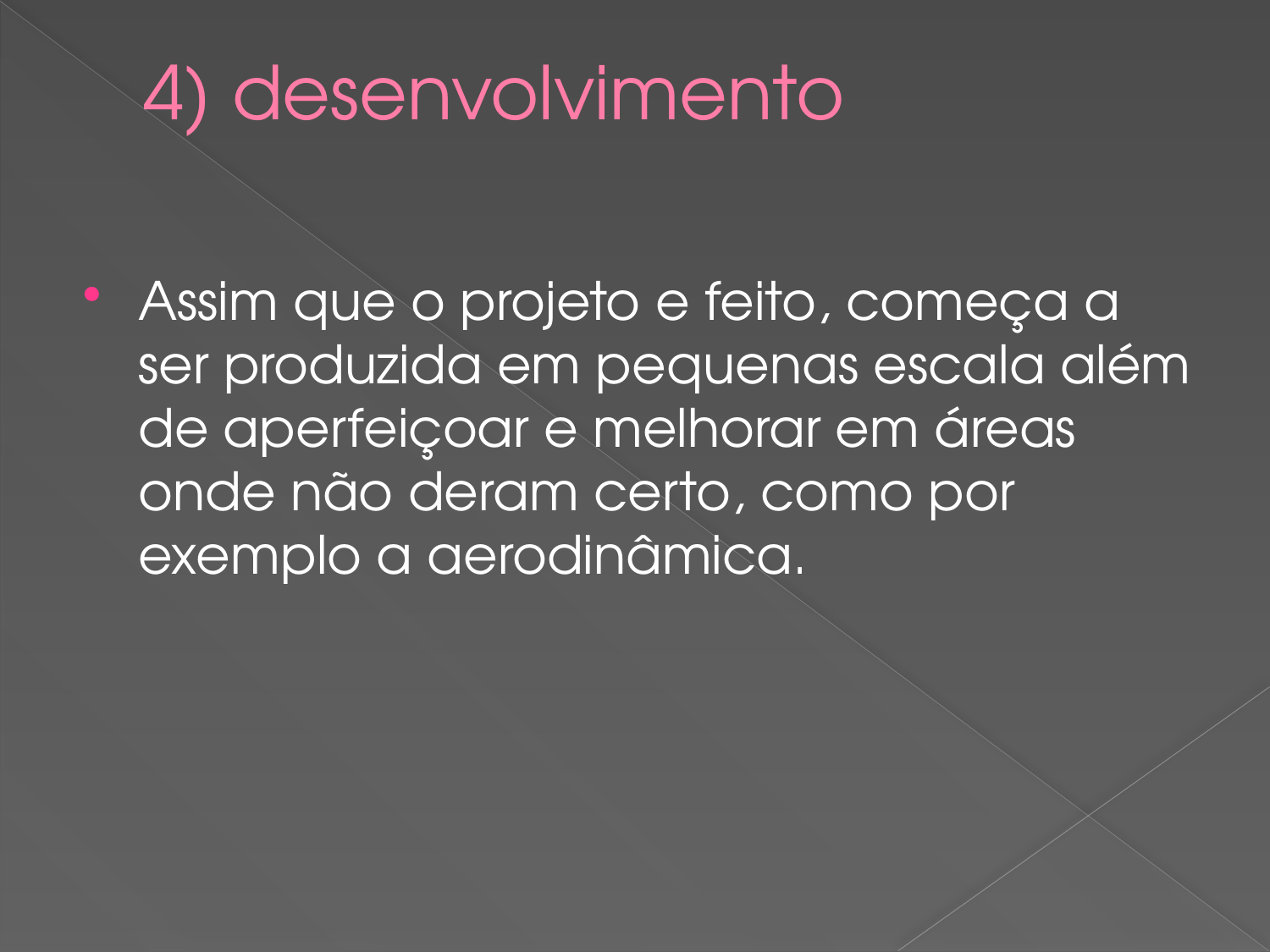

# 4) desenvolvimento
Assim que o projeto e feito, começa a ser produzida em pequenas escala além de aperfeiçoar e melhorar em áreas onde não deram certo, como por exemplo a aerodinâmica.